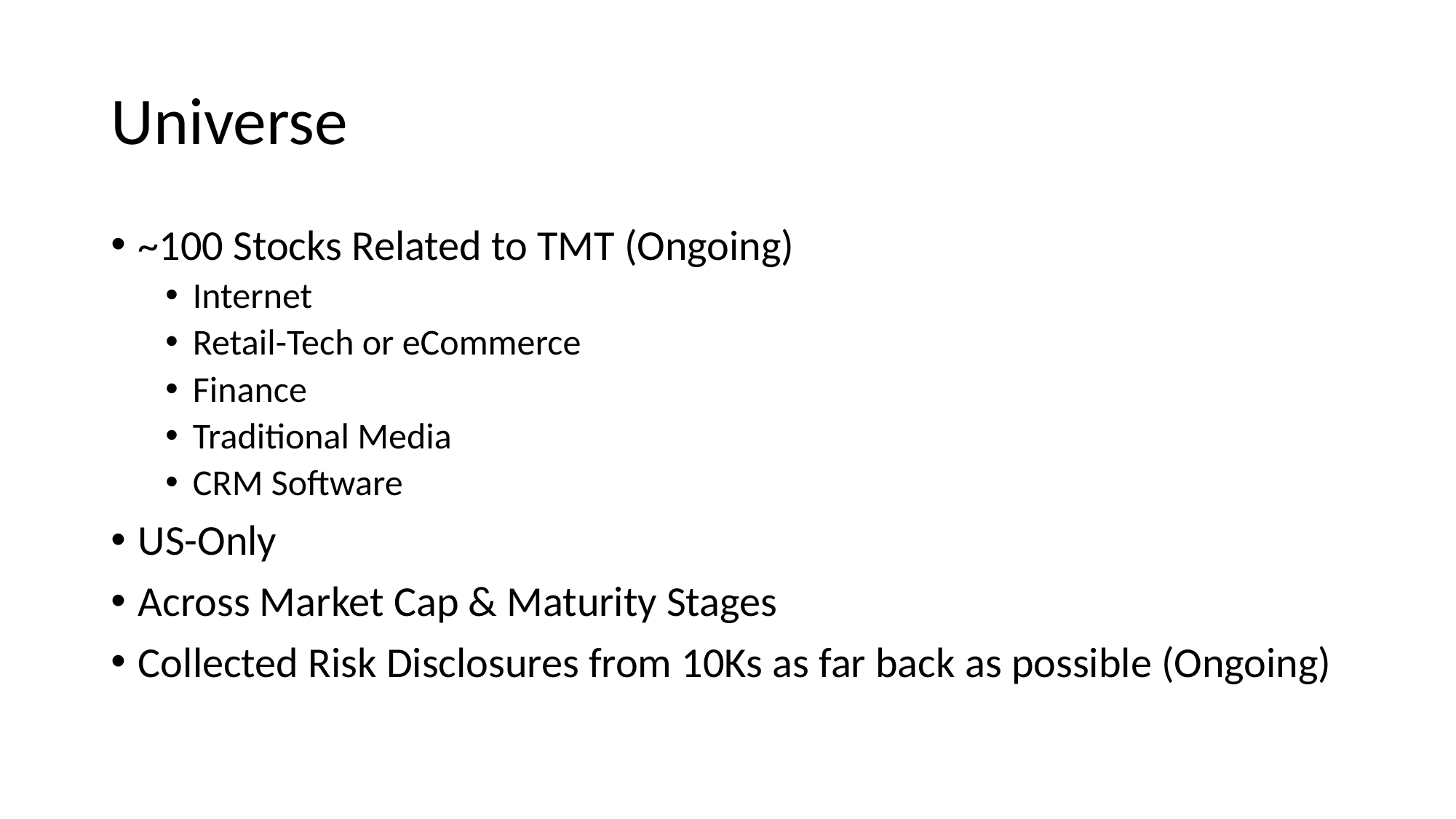

# Universe
~100 Stocks Related to TMT (Ongoing)
Internet
Retail-Tech or eCommerce
Finance
Traditional Media
CRM Software
US-Only
Across Market Cap & Maturity Stages
Collected Risk Disclosures from 10Ks as far back as possible (Ongoing)